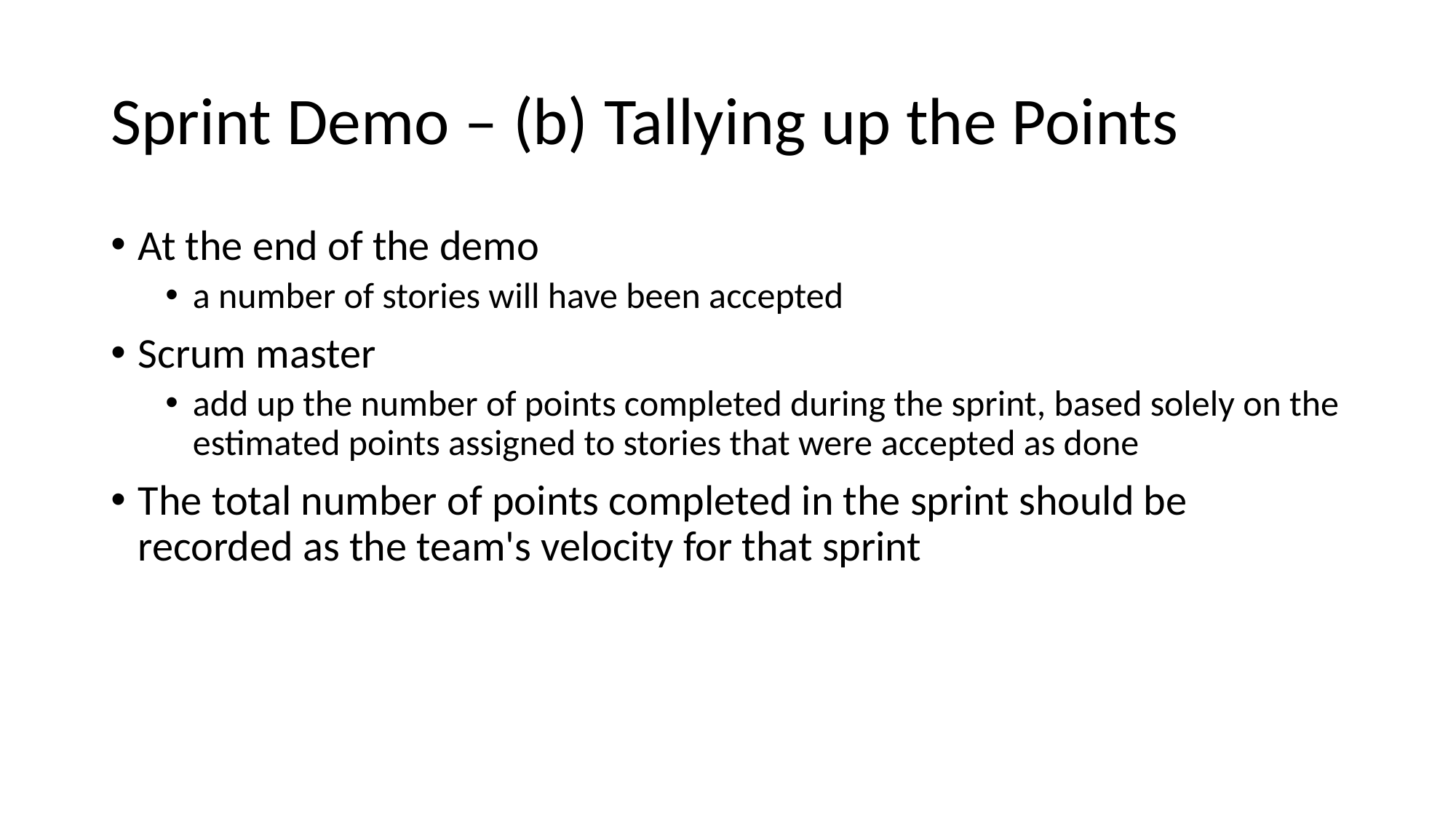

# Sprint Demo – (b) Tallying up the Points
At the end of the demo
a number of stories will have been accepted
Scrum master
add up the number of points completed during the sprint, based solely on the estimated points assigned to stories that were accepted as done
The total number of points completed in the sprint should be recorded as the team's velocity for that sprint